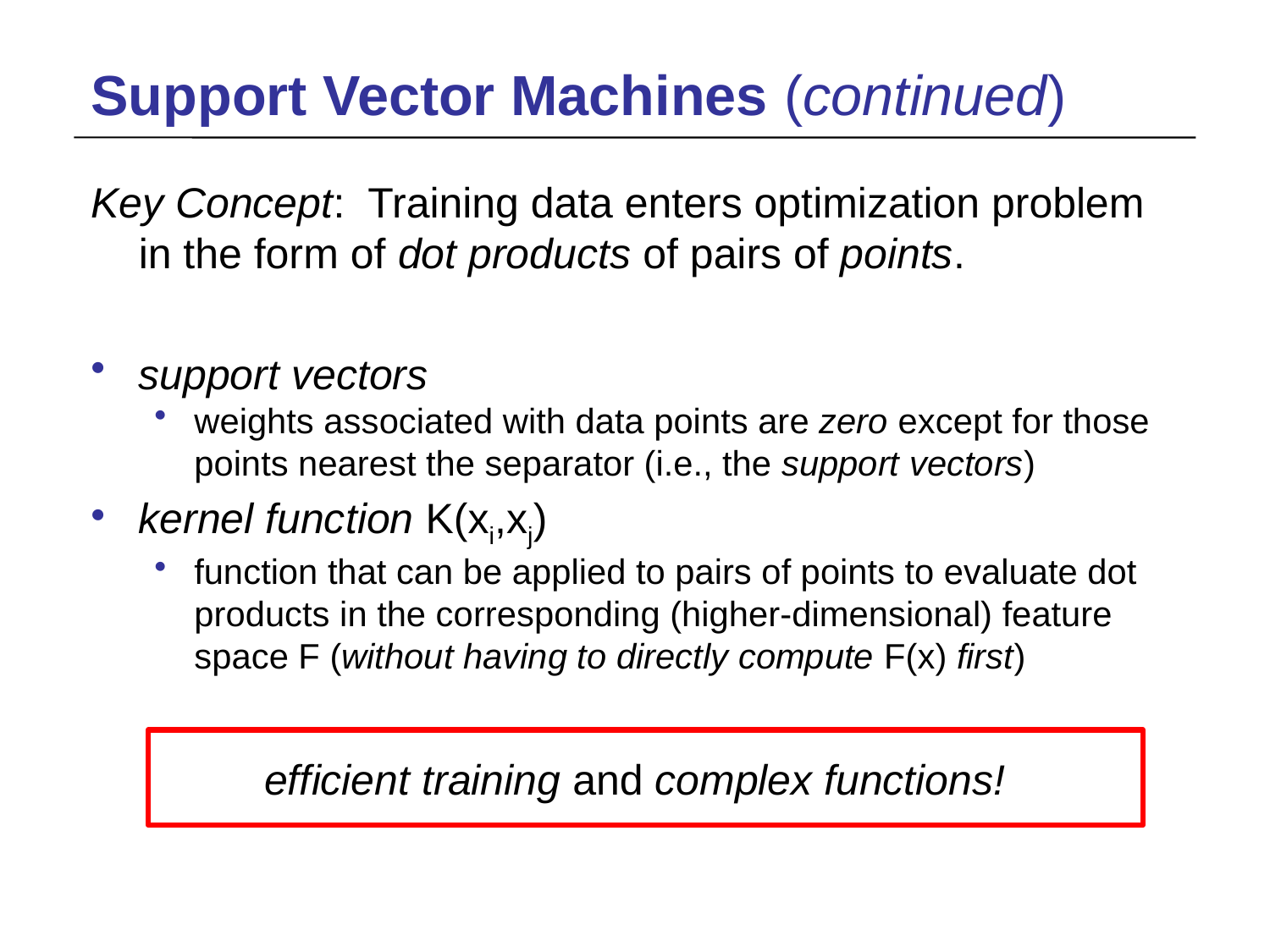

# Support Vector Machines (continued)
Key Concept:  Training data enters optimization problem in the form of dot products of pairs of points.

support vectors
weights associated with data points are zero except for those points nearest the separator (i.e., the support vectors)
kernel function K(xi,xj)
function that can be applied to pairs of points to evaluate dot products in the corresponding (higher-dimensional) feature space F (without having to directly compute F(x) first)

efficient training and complex functions!